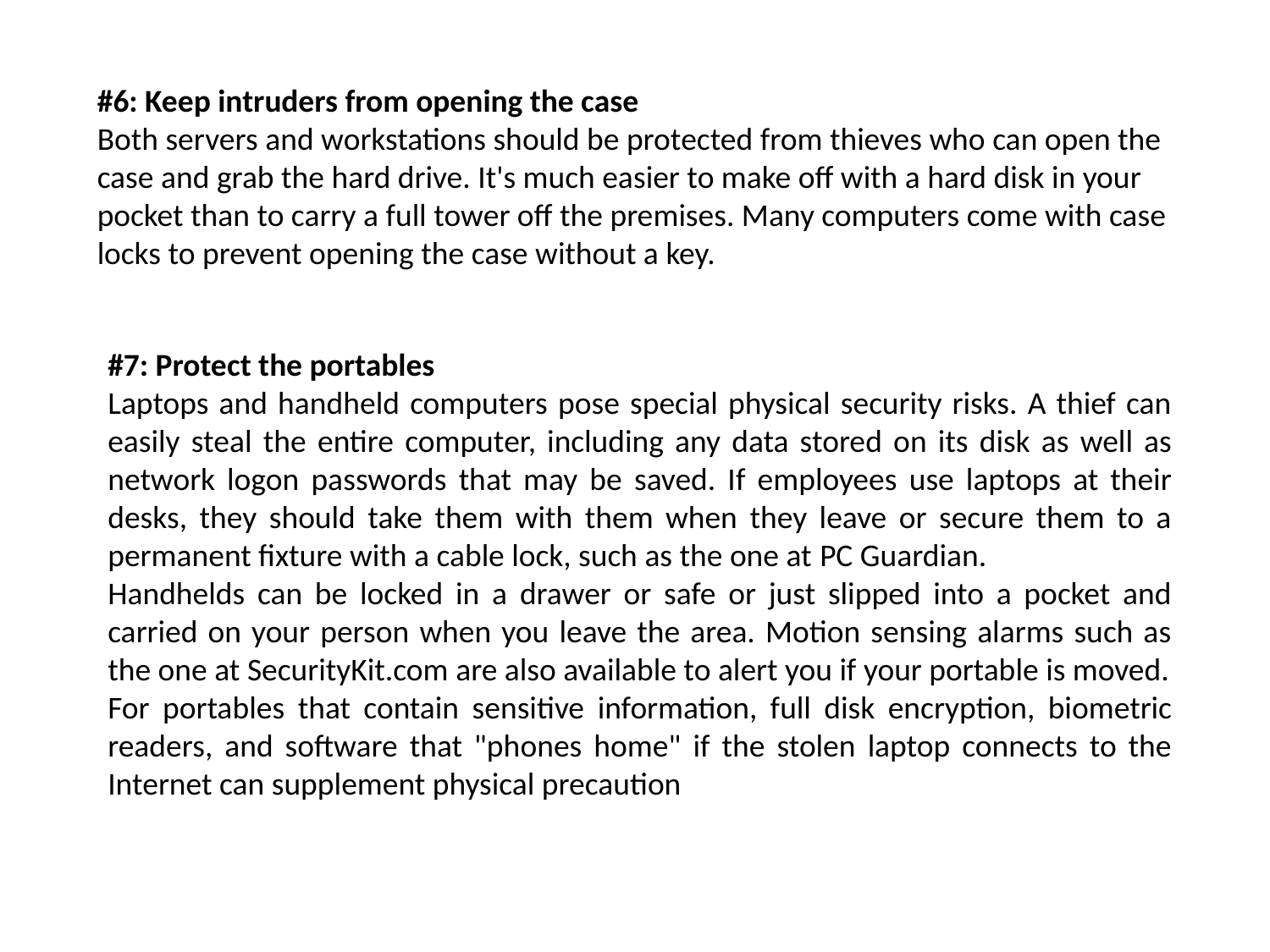

#6: Keep intruders from opening the case
Both servers and workstations should be protected from thieves who can open the case and grab the hard drive. It's much easier to make off with a hard disk in your pocket than to carry a full tower off the premises. Many computers come with case locks to prevent opening the case without a key.
#7: Protect the portables
Laptops and handheld computers pose special physical security risks. A thief can easily steal the entire computer, including any data stored on its disk as well as network logon passwords that may be saved. If employees use laptops at their desks, they should take them with them when they leave or secure them to a permanent fixture with a cable lock, such as the one at PC Guardian.
Handhelds can be locked in a drawer or safe or just slipped into a pocket and carried on your person when you leave the area. Motion sensing alarms such as the one at SecurityKit.com are also available to alert you if your portable is moved.
For portables that contain sensitive information, full disk encryption, biometric readers, and software that "phones home" if the stolen laptop connects to the Internet can supplement physical precaution